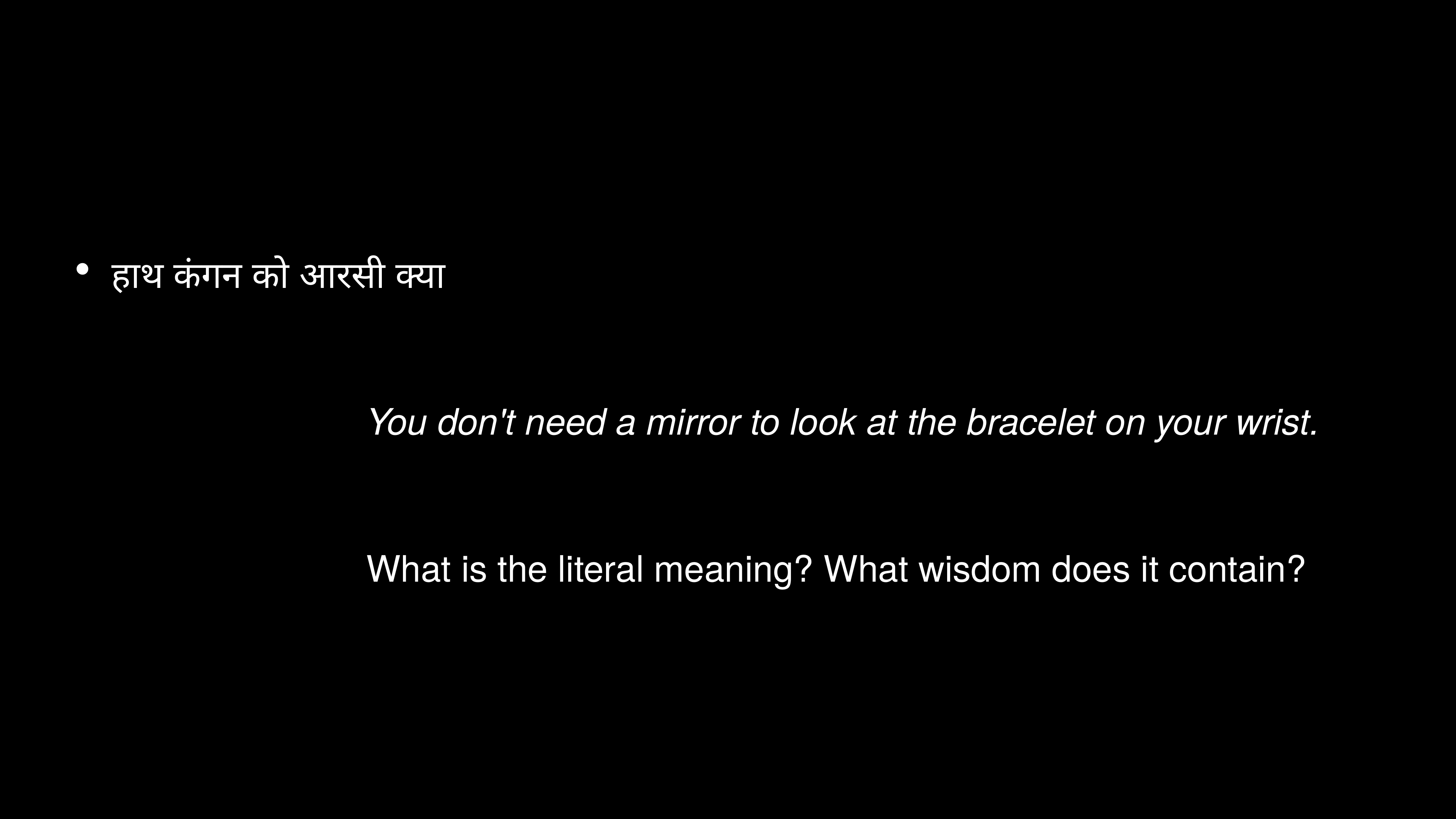

#

हाथ कंगन को आरसी क्या

You don't need a mirror to look at the bracelet on your wrist.

What is the literal meaning? What wisdom does it contain?